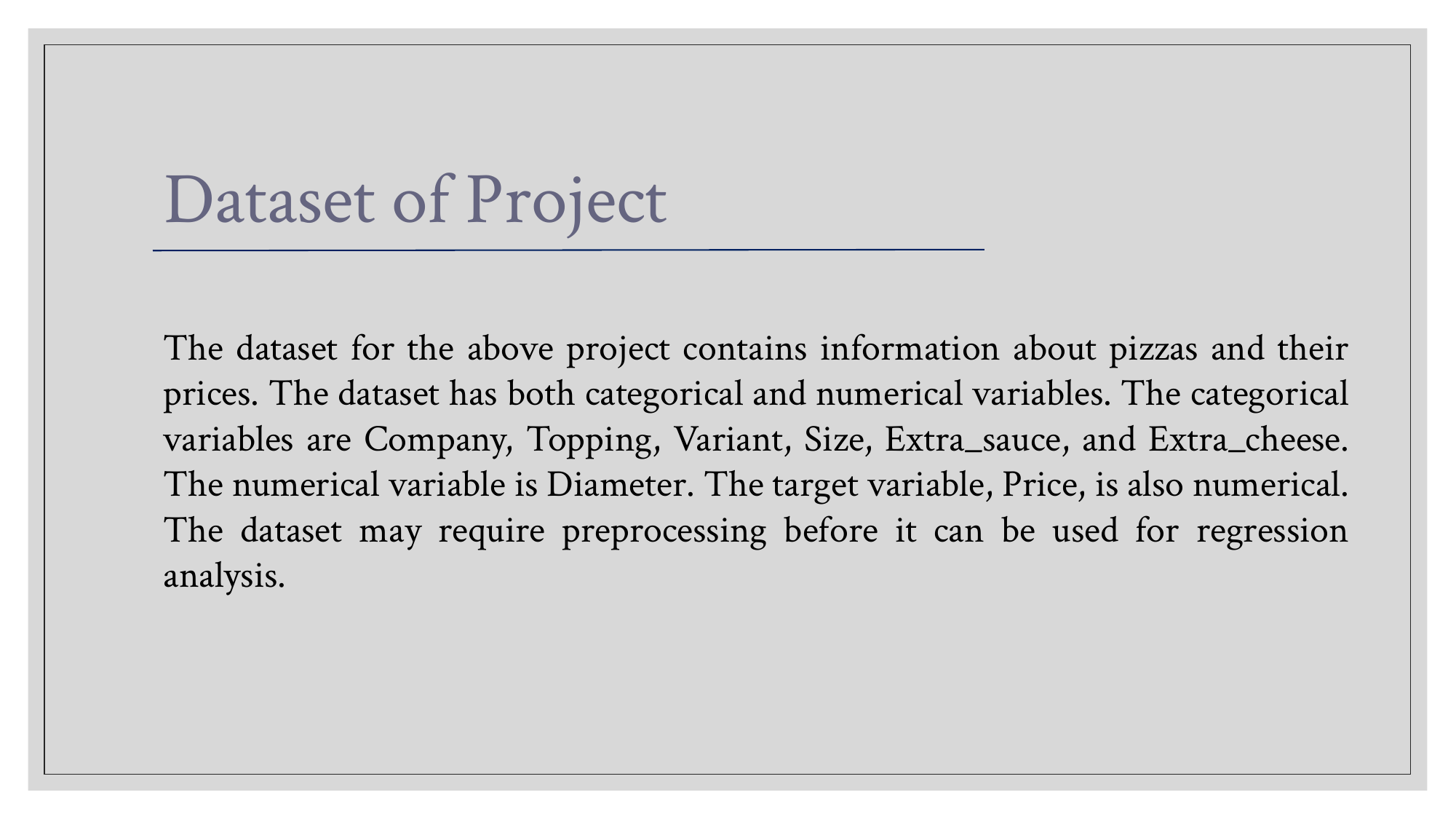

# Dataset of Project
The dataset for the above project contains information about pizzas and their prices. The dataset has both categorical and numerical variables. The categorical variables are Company, Topping, Variant, Size, Extra_sauce, and Extra_cheese. The numerical variable is Diameter. The target variable, Price, is also numerical. The dataset may require preprocessing before it can be used for regression analysis.